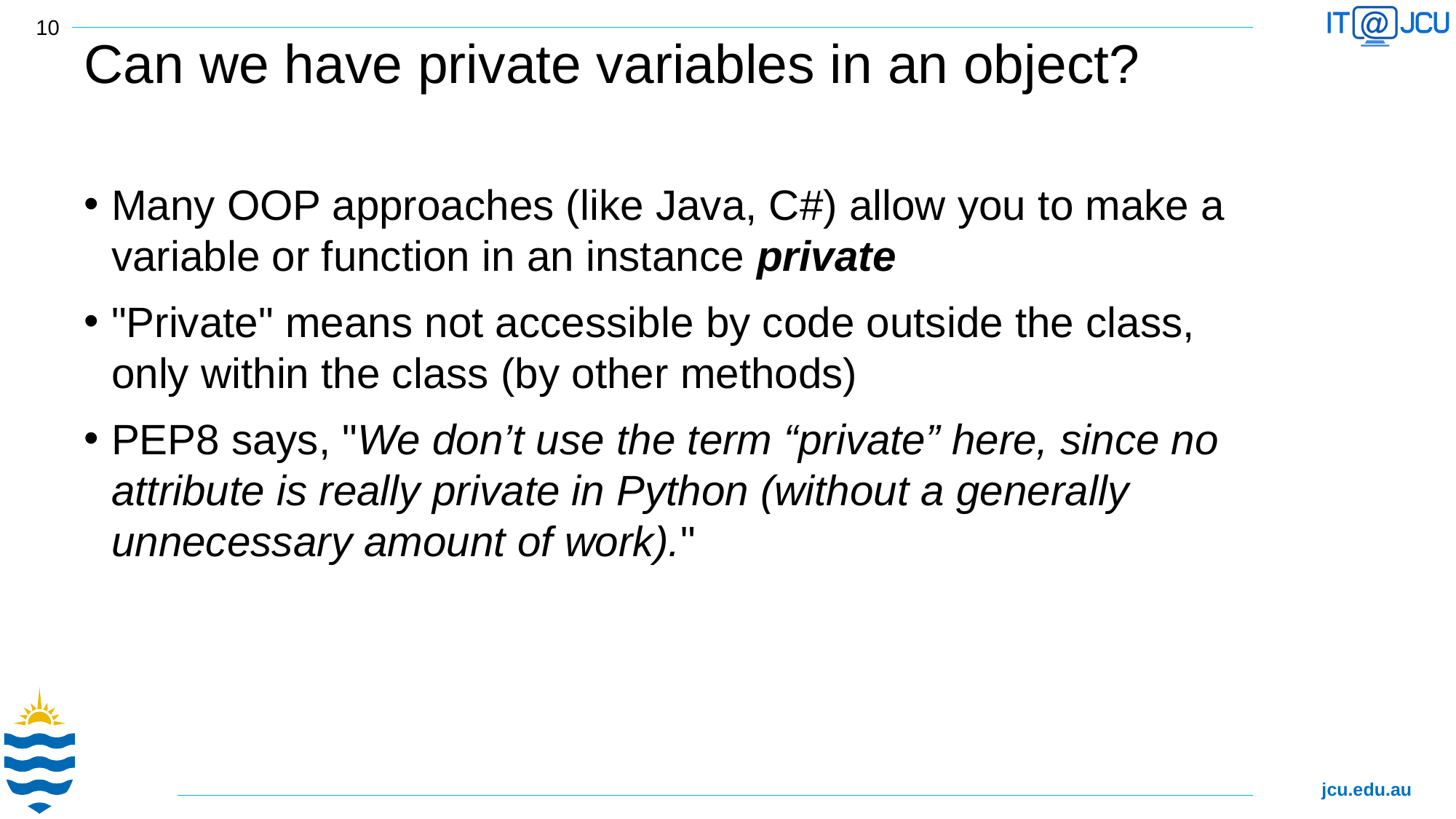

10
# Can we have private variables in an object?
Many OOP approaches (like Java, C#) allow you to make a variable or function in an instance private
"Private" means not accessible by code outside the class,
only within the class (by other methods)
PEP8 says, "We don’t use the term “private” here, since no attribute is really private in Python (without a generally unnecessary amount of work)."